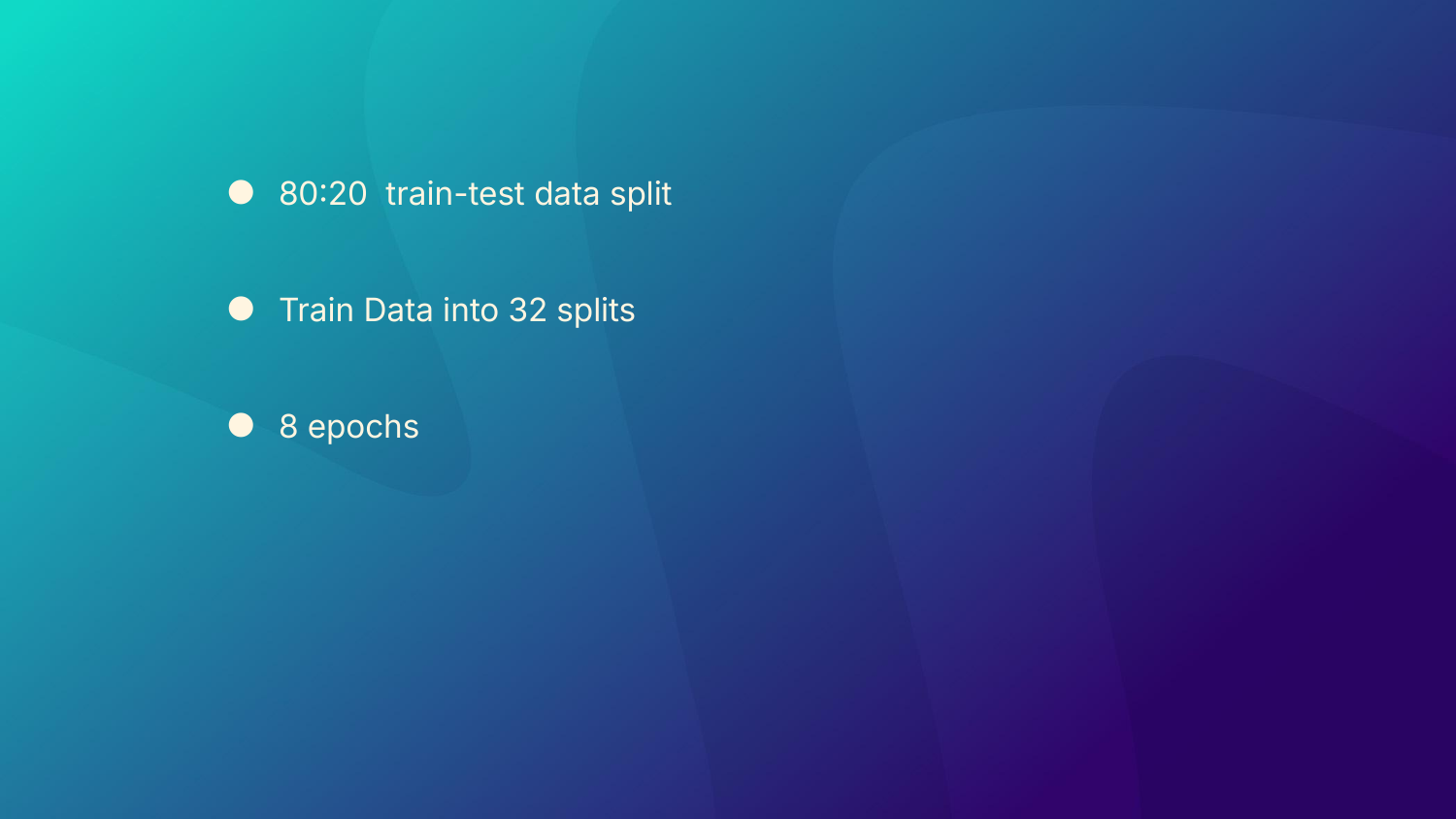

80:20  train-test data split

Train Data into 32 splits

8 epochs